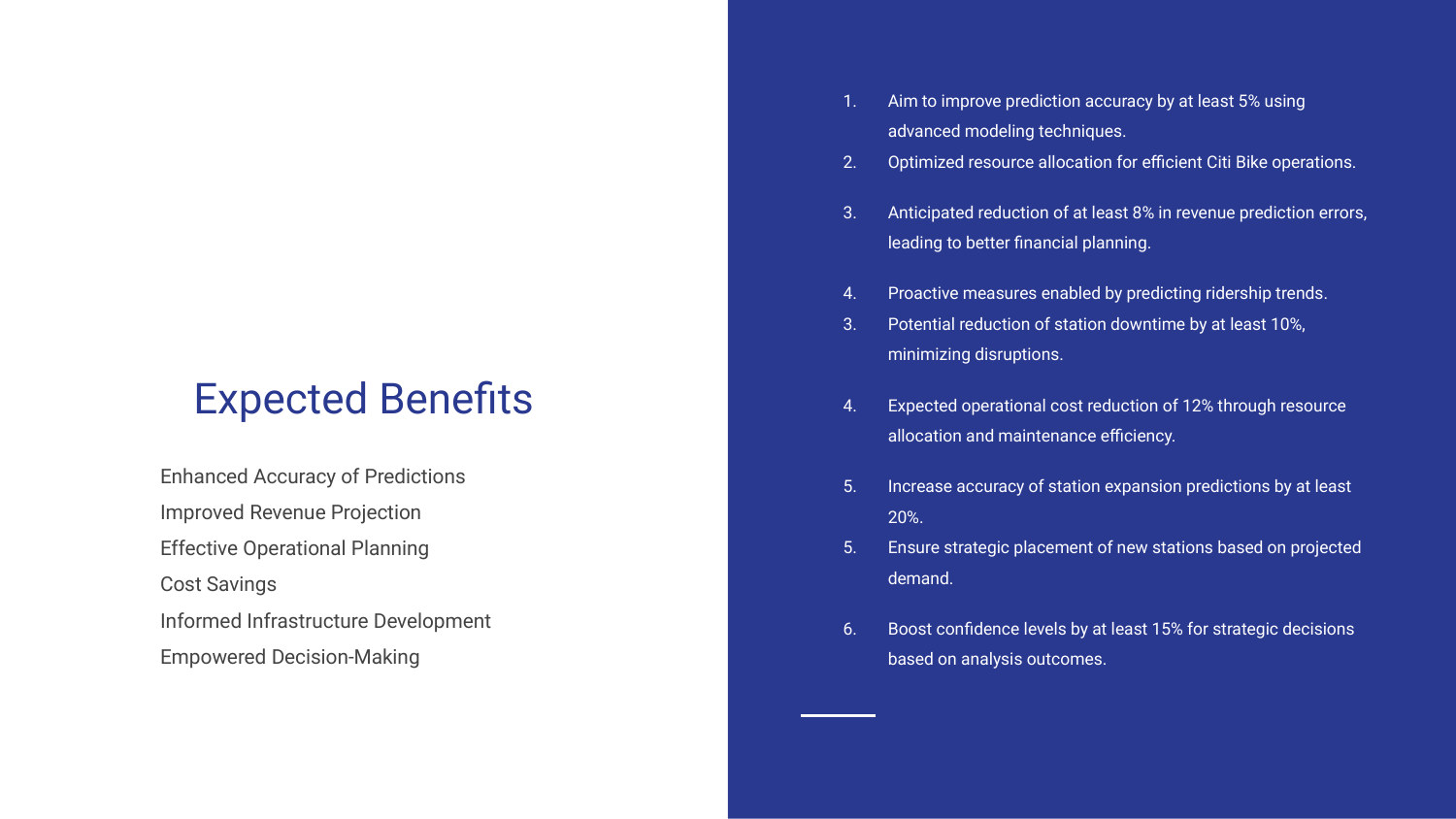

Aim to improve prediction accuracy by at least 5% using advanced modeling techniques.
Optimized resource allocation for efficient Citi Bike operations.
Anticipated reduction of at least 8% in revenue prediction errors, leading to better financial planning.
Proactive measures enabled by predicting ridership trends.
Potential reduction of station downtime by at least 10%, minimizing disruptions.
Expected operational cost reduction of 12% through resource allocation and maintenance efficiency.
Increase accuracy of station expansion predictions by at least 20%.
Ensure strategic placement of new stations based on projected demand.
Boost confidence levels by at least 15% for strategic decisions based on analysis outcomes.
# Expected Benefits
Enhanced Accuracy of Predictions
Improved Revenue Projection
Effective Operational Planning
Cost Savings
Informed Infrastructure Development
Empowered Decision-Making